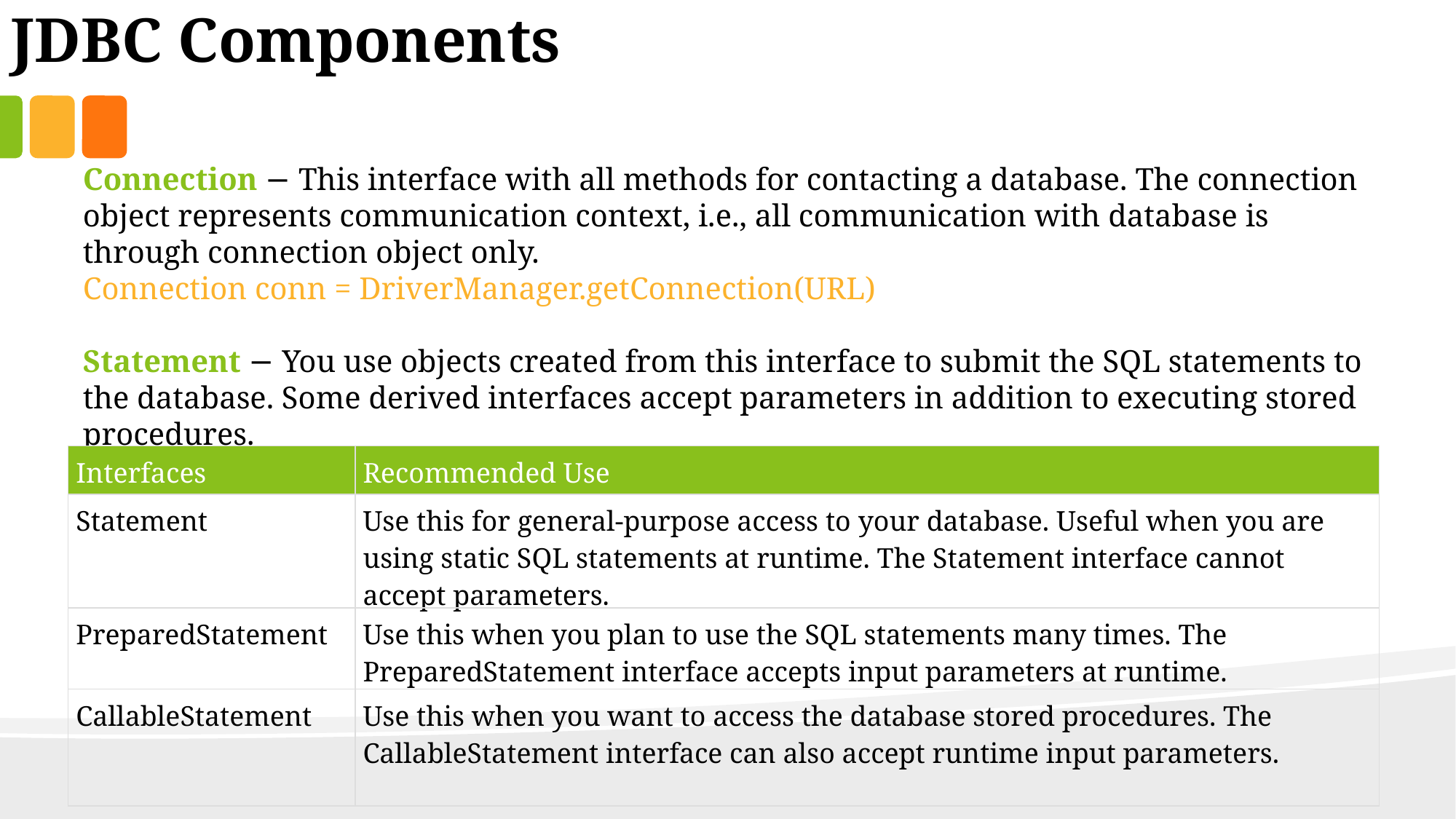

JDBC Components
Connection − This interface with all methods for contacting a database. The connection object represents communication context, i.e., all communication with database is through connection object only.
Connection conn = DriverManager.getConnection(URL)

Statement − You use objects created from this interface to submit the SQL statements to the database. Some derived interfaces accept parameters in addition to executing stored procedures.
| Interfaces | Recommended Use |
| --- | --- |
| Statement | Use this for general-purpose access to your database. Useful when you are using static SQL statements at runtime. The Statement interface cannot accept parameters. |
| PreparedStatement | Use this when you plan to use the SQL statements many times. The PreparedStatement interface accepts input parameters at runtime. |
| CallableStatement | Use this when you want to access the database stored procedures. The CallableStatement interface can also accept runtime input parameters. |